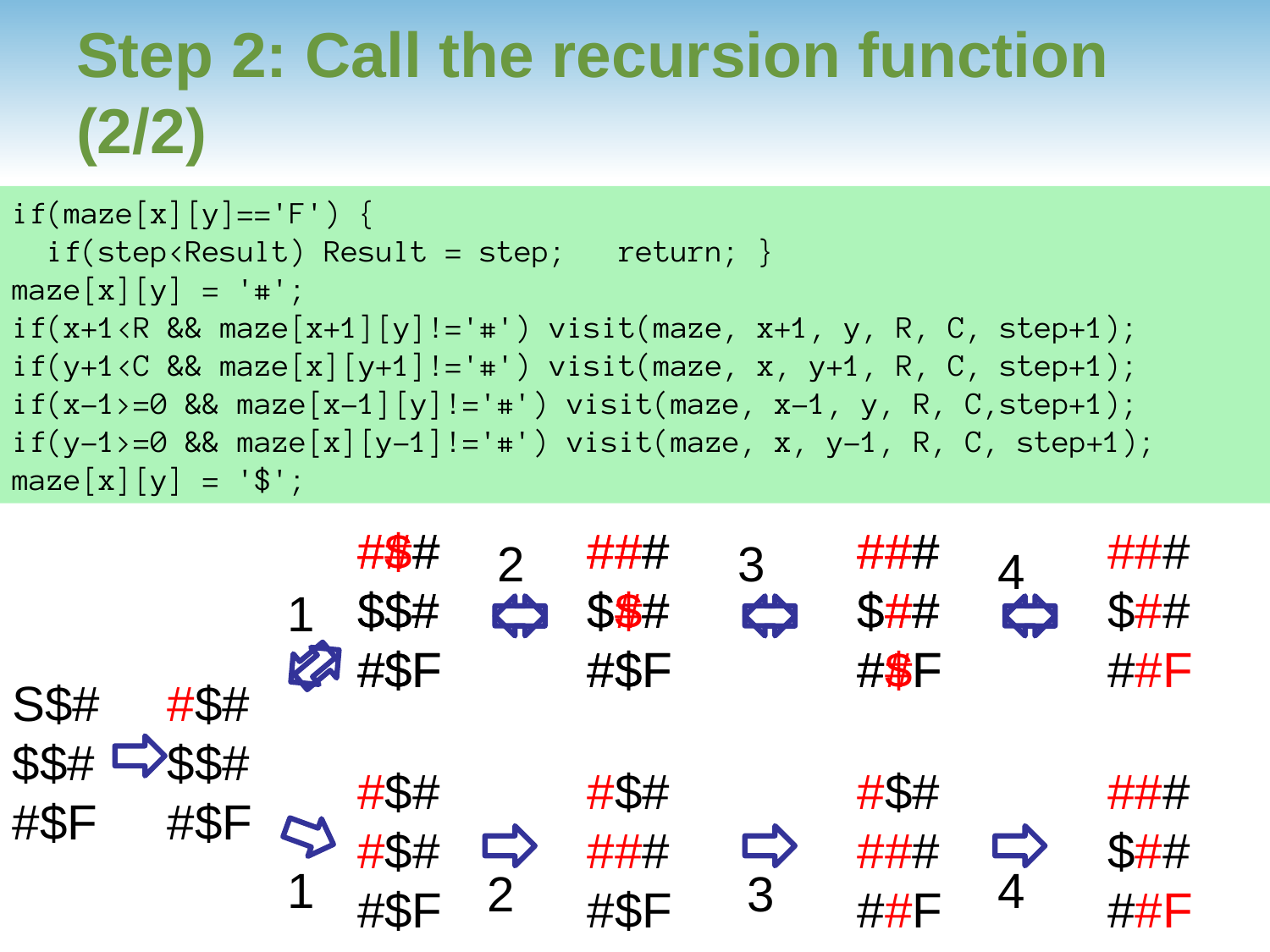

# Step 2: Call the recursion function (2/2)
if(maze[x][y]=='F') {
  if(step<Result) Result = step;   return; }
maze[x][y] = '#';
if(x+1<R && maze[x+1][y]!='#') visit(maze, x+1, y, R, C, step+1);
if(y+1<C && maze[x][y+1]!='#') visit(maze, x, y+1, R, C, step+1);
if(x-1>=0 && maze[x-1][y]!='#') visit(maze, x-1, y, R, C,step+1);
if(y-1>=0 && maze[x][y-1]!='#') visit(maze, x, y-1, R, C, step+1);
maze[x][y] = '$';
###
$$#
#$F
#$#
$$#
#$F
###
$##
#$F
###
$$#
#$F
###
$##
##F
###
$##
#$F
###
$##
##F
2
3
4
1

S$#
$$#
#$F
#$#
$$#
#$F

#$#
#$#
#$F
#$#
###
#$F
#$#
###
##F
###
$##
##F

1
4
2
3